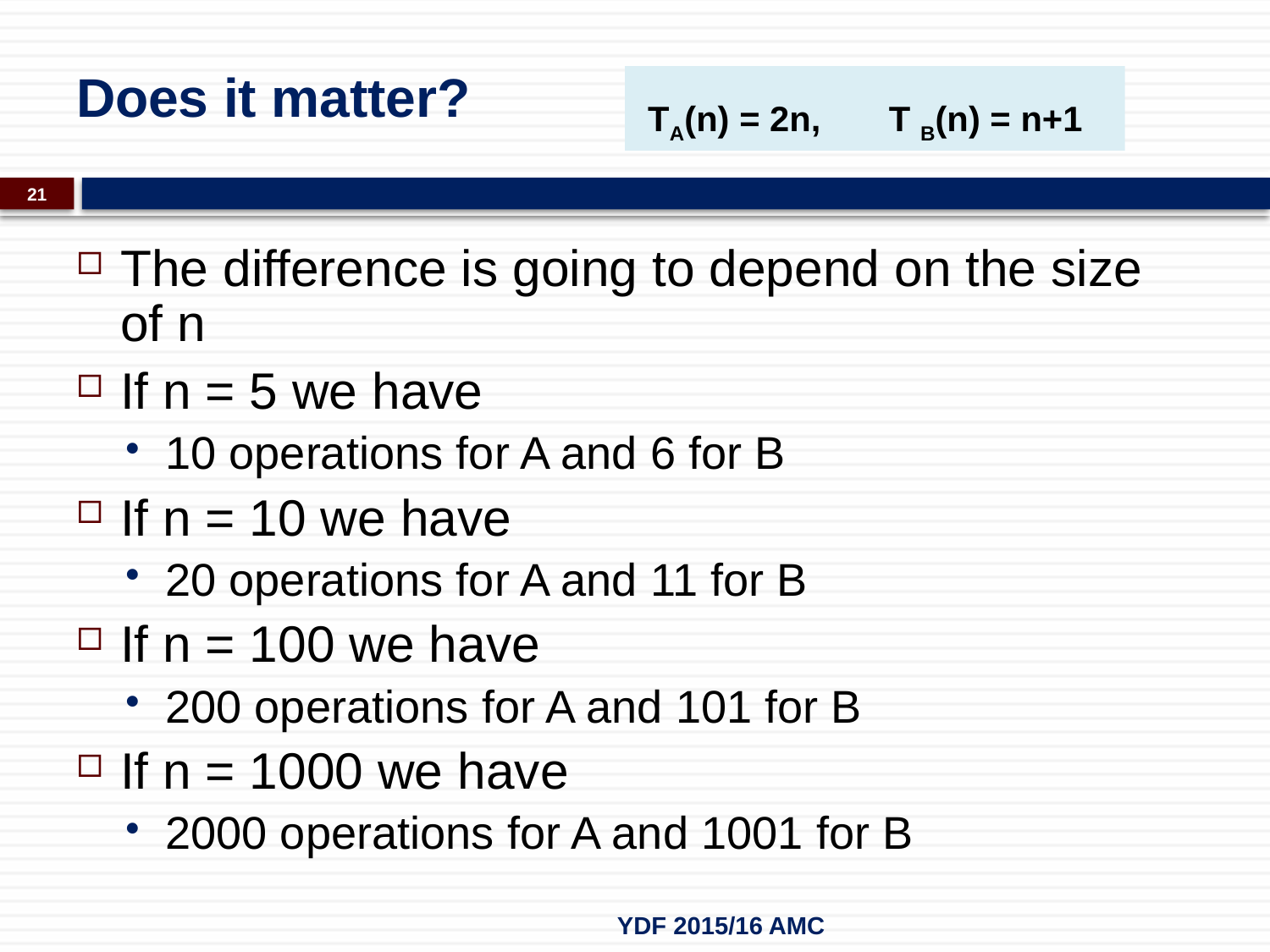

# Does it matter?
TA(n) = 2n,       T B(n) = n+1
21
The difference is going to depend on the size of n
If n = 5 we have
10 operations for A and 6 for B
If n = 10 we have
20 operations for A and 11 for B
If n = 100 we have
200 operations for A and 101 for B
If n = 1000 we have
2000 operations for A and 1001 for B

YDF 2015/16 AMC